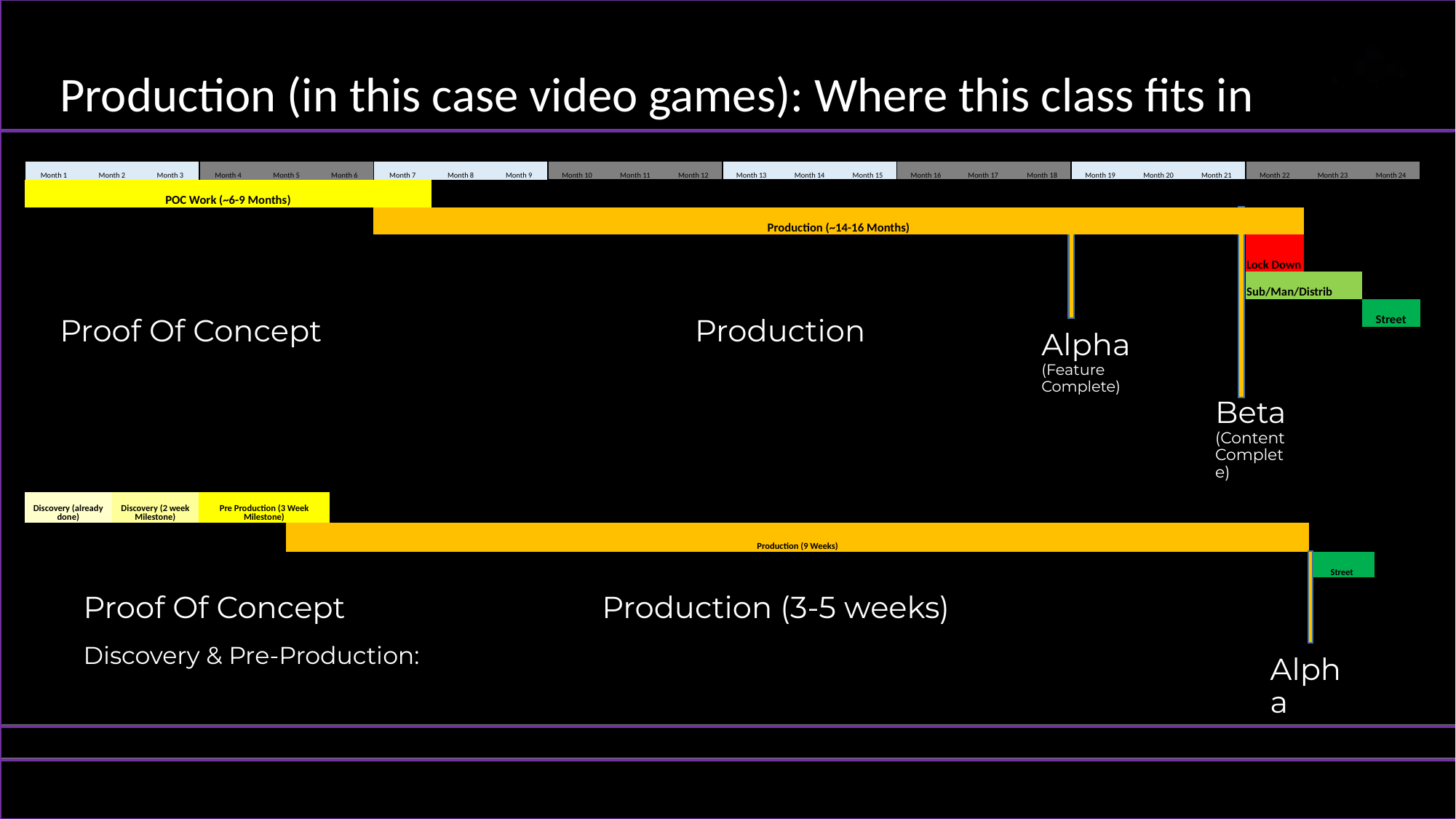

Production (in this case video games): Where this class fits in

| Month 1 | Month 2 | Month 3 | Month 4 | Month 5 | Month 6 | Month 7 | Month 8 | Month 9 | Month 10 | Month 11 | Month 12 | Month 13 | Month 14 | Month 15 | Month 16 | Month 17 | Month 18 | Month 19 | Month 20 | Month 21 | Month 22 | Month 23 | Month 24 |
| --- | --- | --- | --- | --- | --- | --- | --- | --- | --- | --- | --- | --- | --- | --- | --- | --- | --- | --- | --- | --- | --- | --- | --- |
| POC Work (~6-9 Months) |  |  |  |  |  |  |  |  |  |  |  |  |  |  |  |  |  |  |  |  |  |  |  |
|  |  |  |  |  |  | Production (~14-16 Months) |  |  |  |  |  |  |  |  |  |  |  |  |  |  |  |  |  |
|  |  |  |  |  |  |  |  |  |  |  |  |  |  |  |  |  |  |  |  |  | Lock Down |  |  |
|  |  |  |  |  |  |  |  |  |  |  |  |  |  |  |  |  |  |  |  |  | Sub/Man/Distrib |  |  |
|  |  |  |  |  |  |  |  |  |  |  |  |  |  |  |  |  |  |  |  |  |  |  | Street |

Beta
(Content Complete)

Alpha
(Feature Complete)
Proof Of Concept
Production
| Discovery (already done) |  | Discovery (2 week Milestone) |  | Pre Production (3 Week Milestone) |  |  |  |  |  |  |  |  |  |  |  |  |  |  |  |  |  |  |  |
| --- | --- | --- | --- | --- | --- | --- | --- | --- | --- | --- | --- | --- | --- | --- | --- | --- | --- | --- | --- | --- | --- | --- | --- |
|  |  |  |  |  |  | Production (9 Weeks) |  |  |  |  |  |  |  |  |  |  |  |  |  |  |  |  |  |
|  |  |  |  |  |  |  |  |  |  |  |  |  |  |  |  |  |  |  |  |  |  | Street |  |

Alpha
Proof Of Concept
Discovery & Pre-Production:
Production (3-5 weeks)